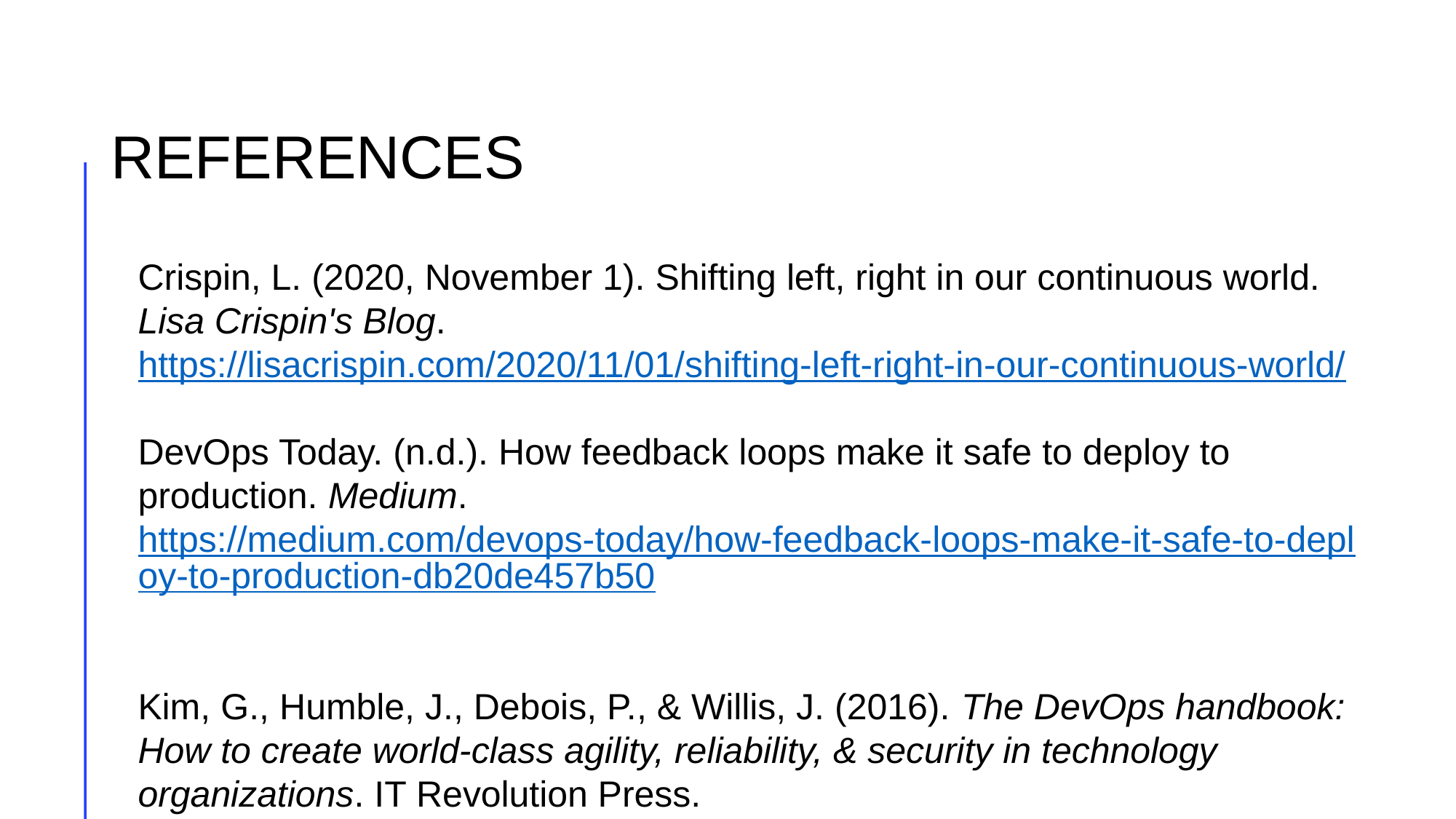

# REFERENCES
Crispin, L. (2020, November 1). Shifting left, right in our continuous world. Lisa Crispin's Blog. https://lisacrispin.com/2020/11/01/shifting-left-right-in-our-continuous-world/
DevOps Today. (n.d.). How feedback loops make it safe to deploy to production. Medium. https://medium.com/devops-today/how-feedback-loops-make-it-safe-to-deploy-to-production-db20de457b50

Kim, G., Humble, J., Debois, P., & Willis, J. (2016). The DevOps handbook: How to create world-class agility, reliability, & security in technology organizations. IT Revolution Press.